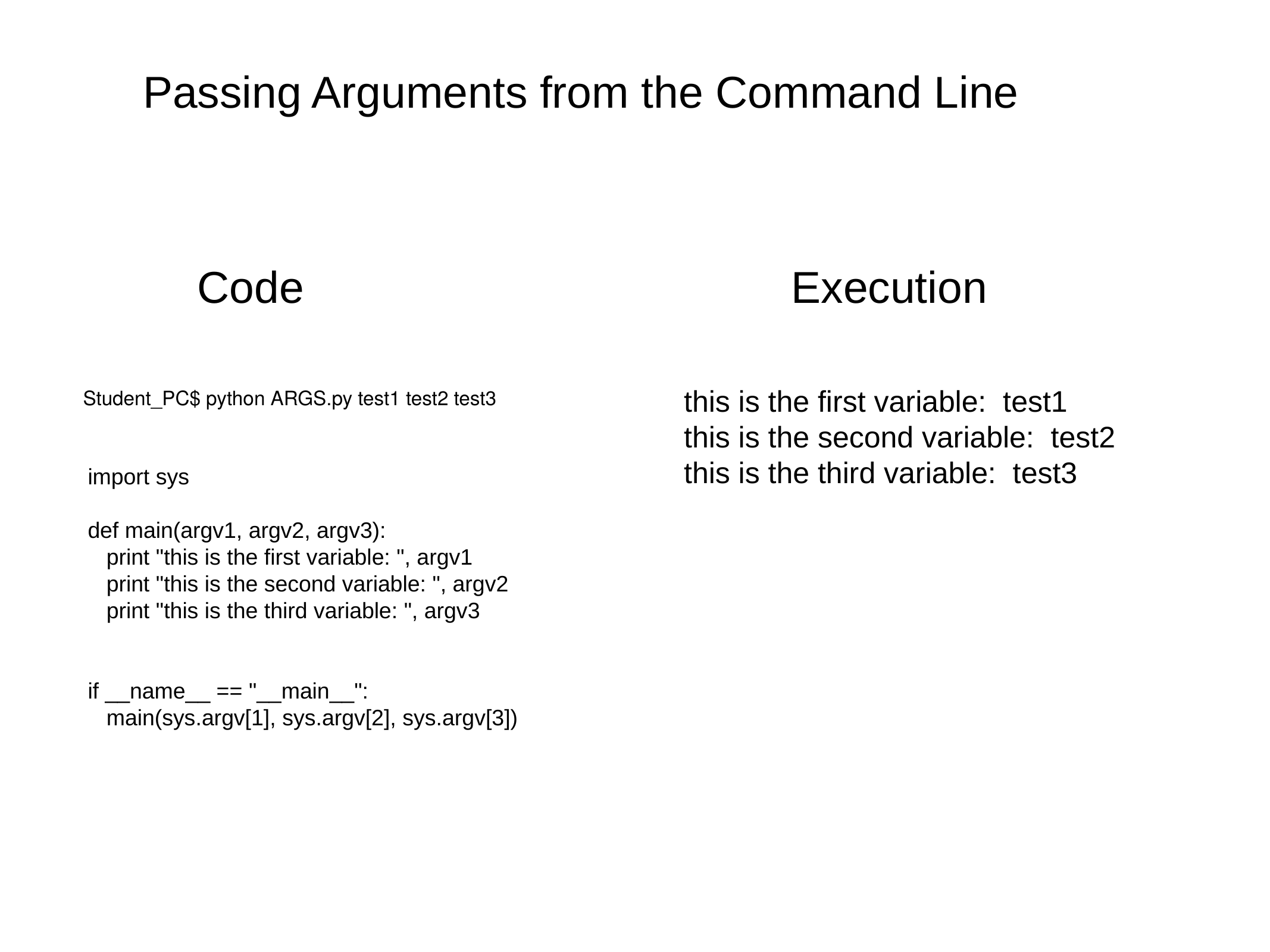

Passing Arguments from the Command Line
Code
Execution

Student_PC$ python ARGS.py test1 test2 test3
this is the first variable:  test1
this is the second variable:  test2
this is the third variable:  test3
import sys

def main(argv1, argv2, argv3):
   print "this is the first variable: ", argv1
   print "this is the second variable: ", argv2
   print "this is the third variable: ", argv3

if __name__ == "__main__":
   main(sys.argv[1], sys.argv[2], sys.argv[3])